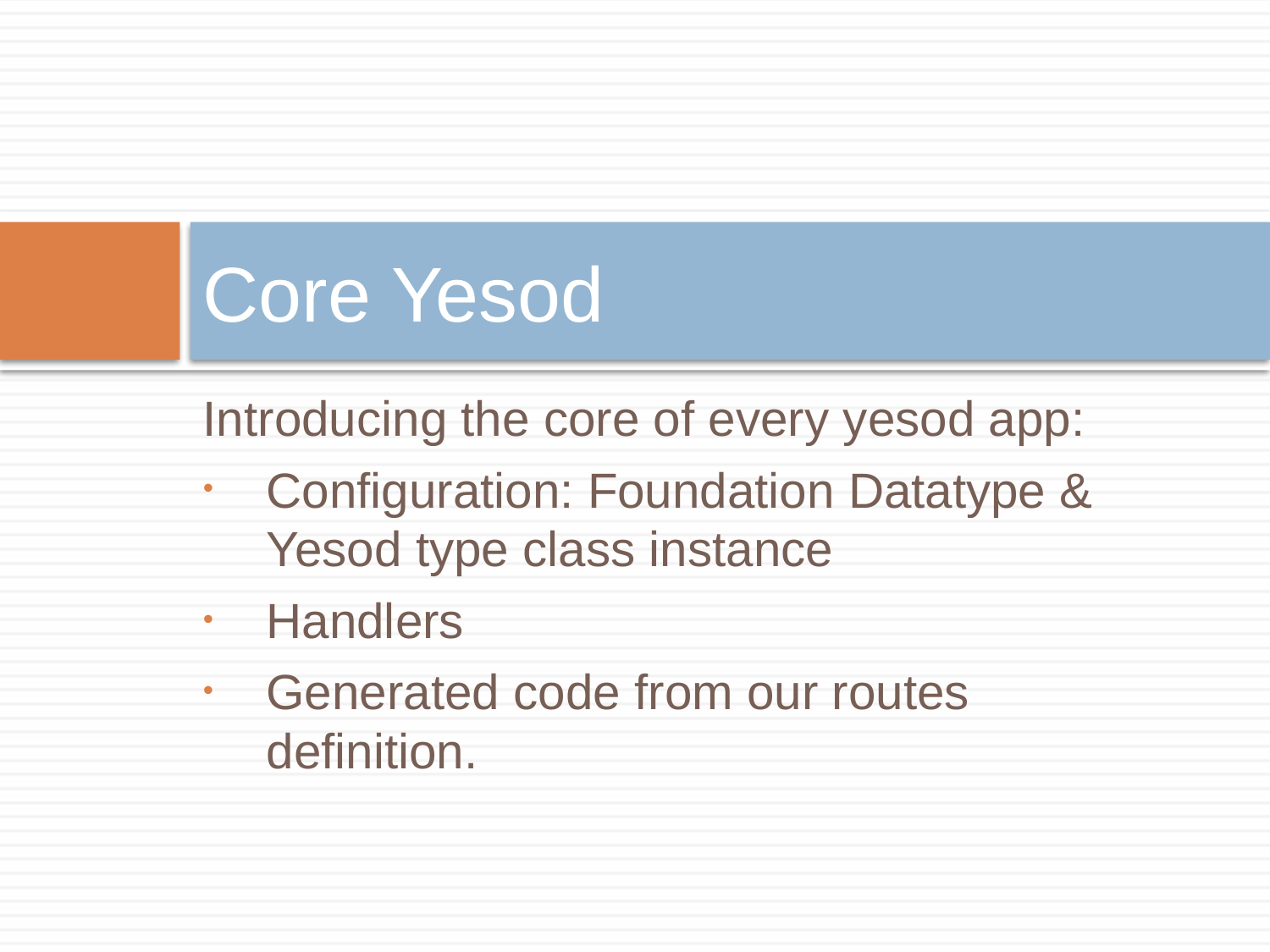

# Core Yesod
Introducing the core of every yesod app:
Configuration: Foundation Datatype & Yesod type class instance
Handlers
Generated code from our routes definition.